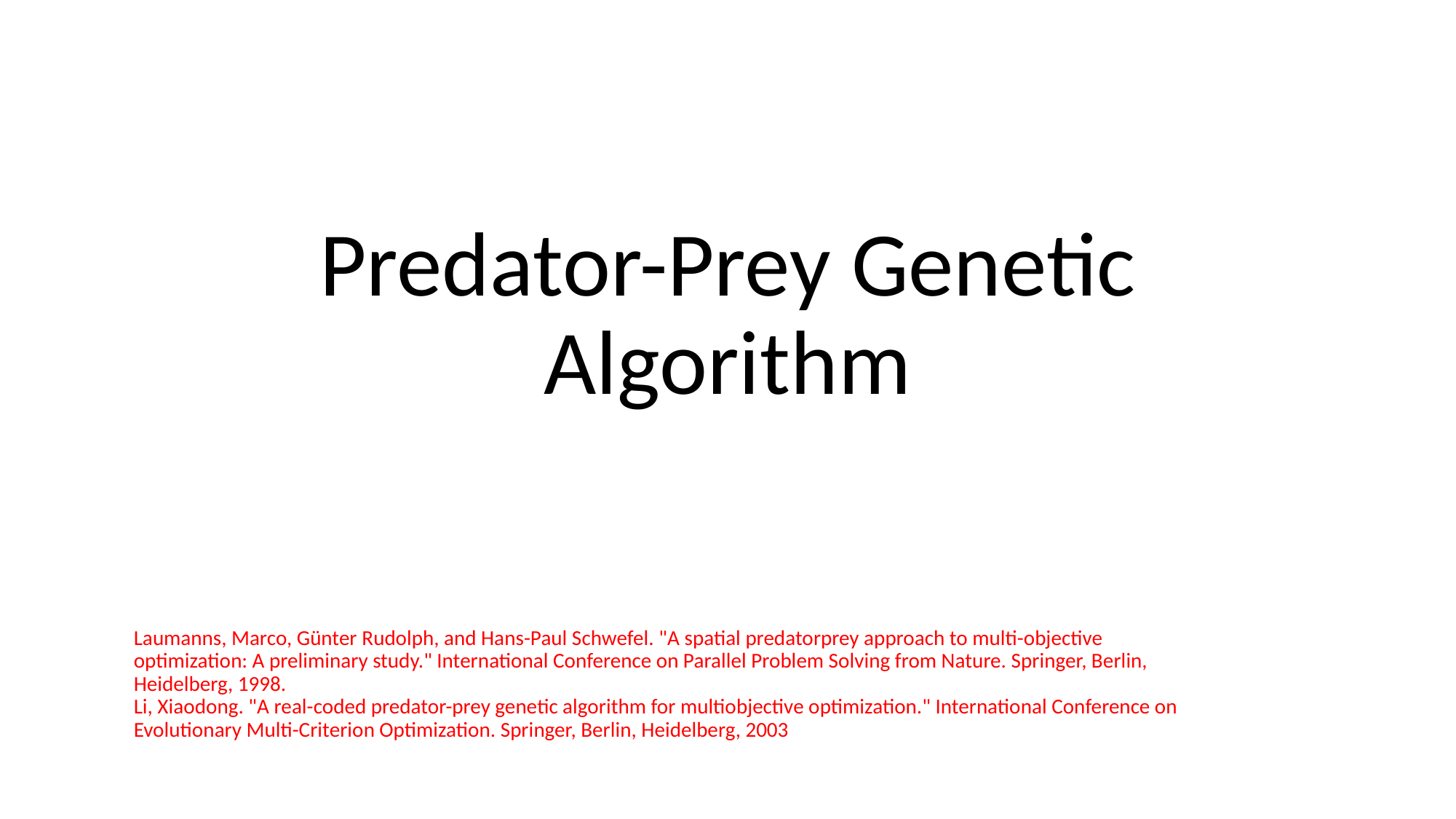

# Predator-Prey Genetic Algorithm
Laumanns, Marco, Günter Rudolph, and Hans-Paul Schwefel. "A spatial predatorprey approach to multi-objective optimization: A preliminary study." International Conference on Parallel Problem Solving from Nature. Springer, Berlin, Heidelberg, 1998.
Li, Xiaodong. "A real-coded predator-prey genetic algorithm for multiobjective optimization." International Conference on Evolutionary Multi-Criterion Optimization. Springer, Berlin, Heidelberg, 2003